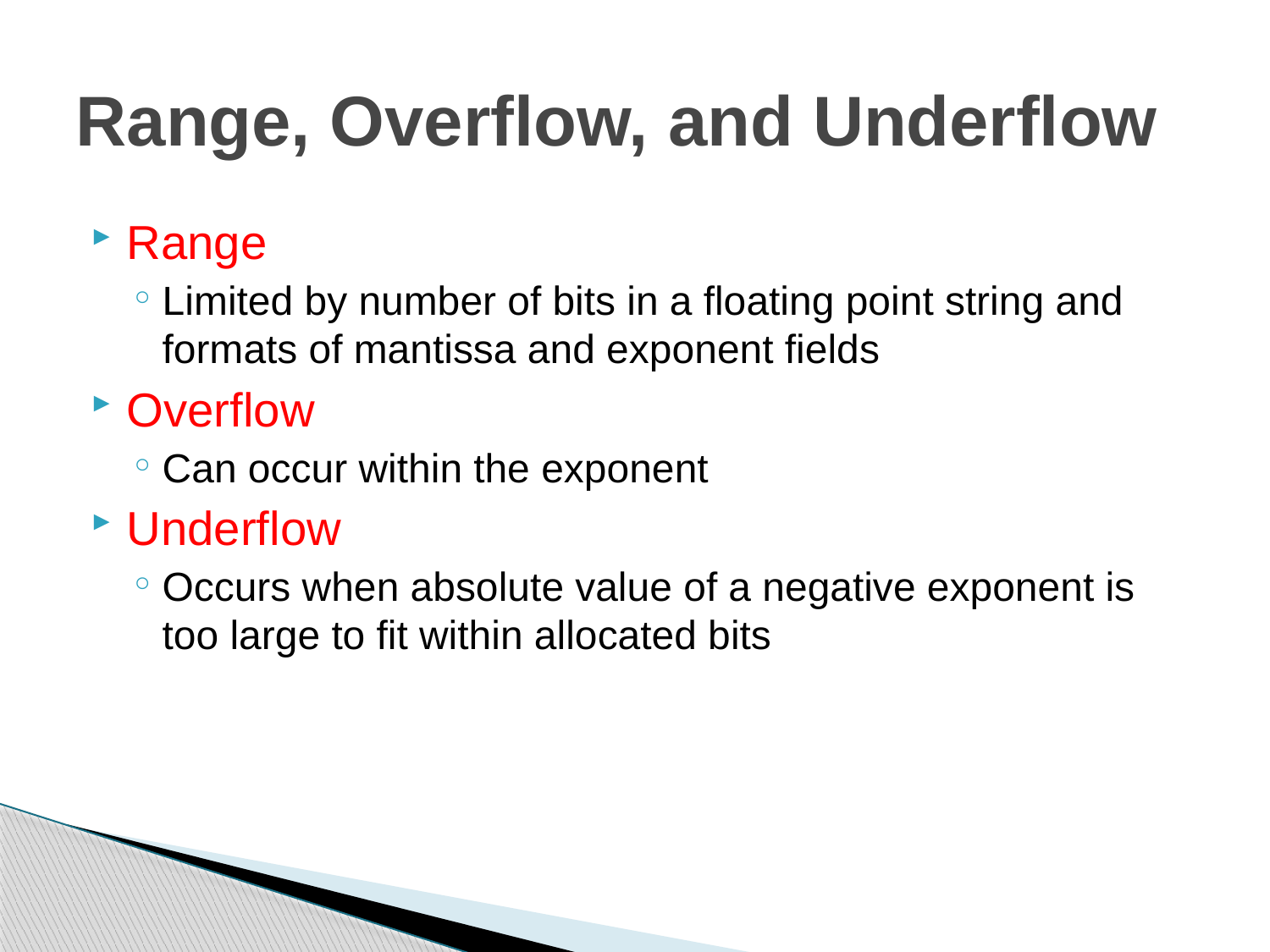

# Range, Overflow, and Underflow
Range
Limited by number of bits in a floating point string and formats of mantissa and exponent fields
Overflow
Can occur within the exponent
Underflow
Occurs when absolute value of a negative exponent is too large to fit within allocated bits